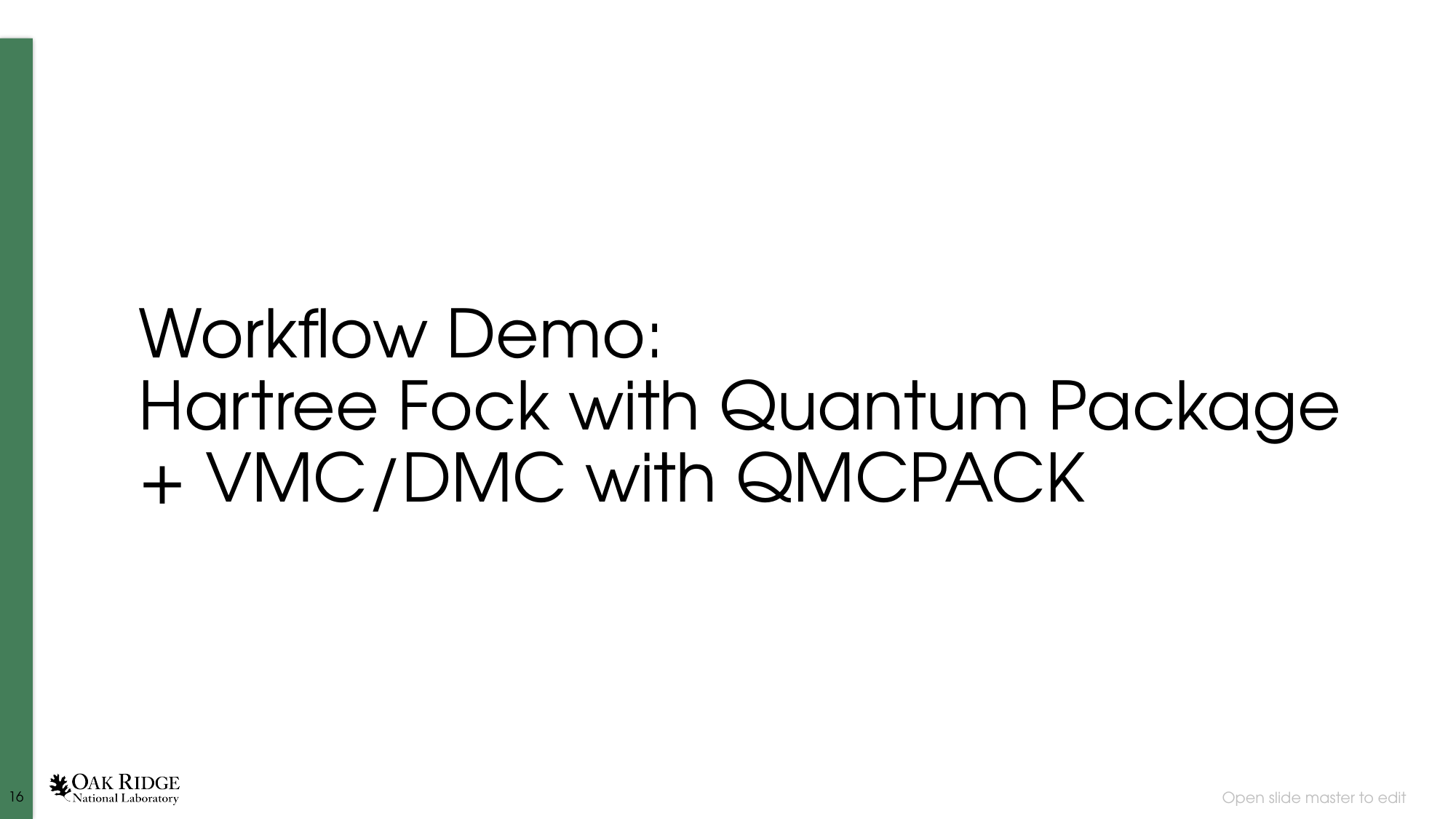

# Workflow Demo: Hartree Fock with Quantum Package + VMC/DMC with QMCPACK